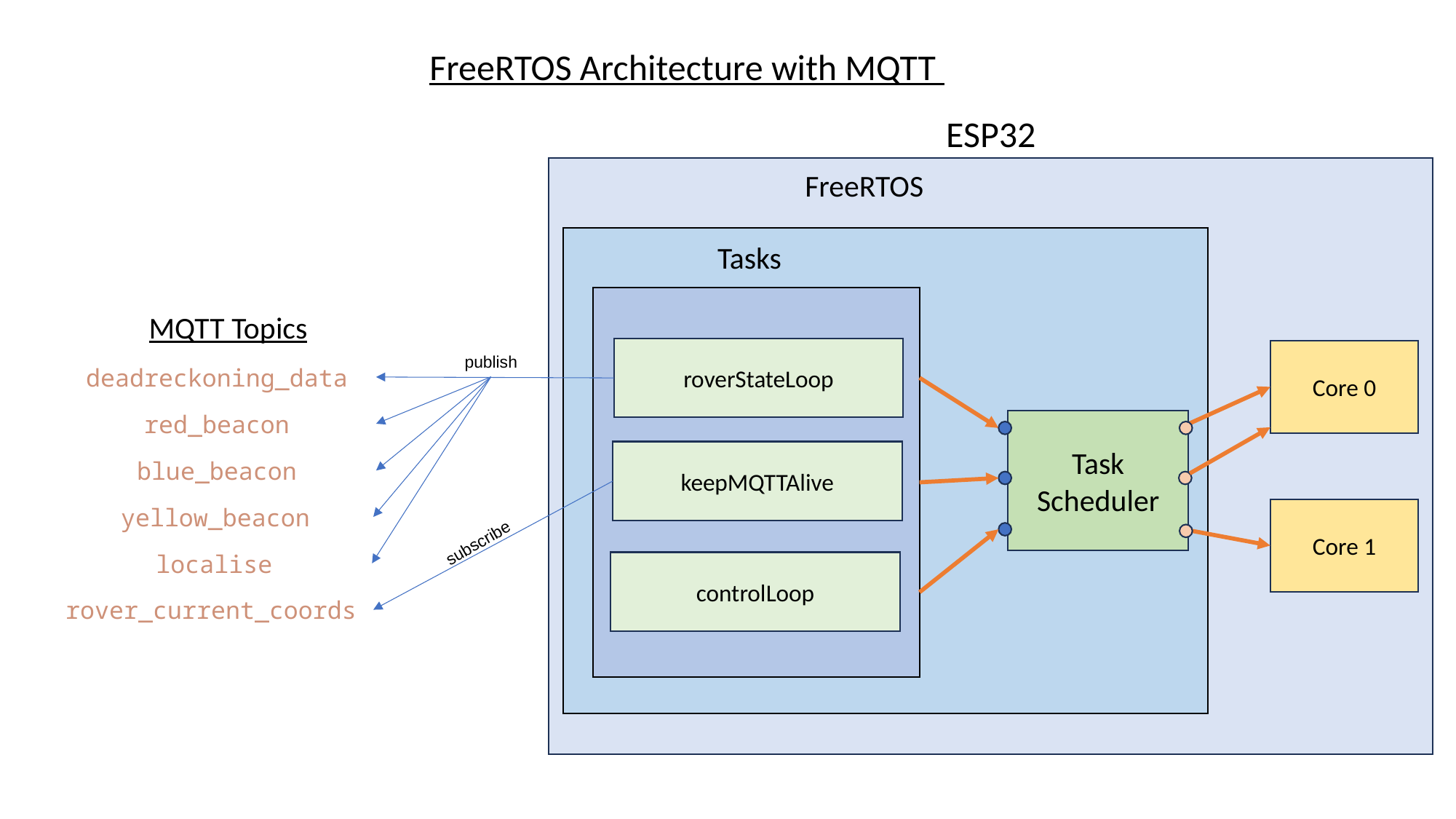

FreeRTOS Architecture with MQTT
ESP32

FreeRTOS

Tasks

roverStateLoop
Core 0
Task Scheduler

keepMQTTAlive

Core 1

controlLoop
MQTT Topics
publish
deadreckoning_data
red_beacon
blue_beacon
yellow_beacon
subscribe
localise
rover_current_coords